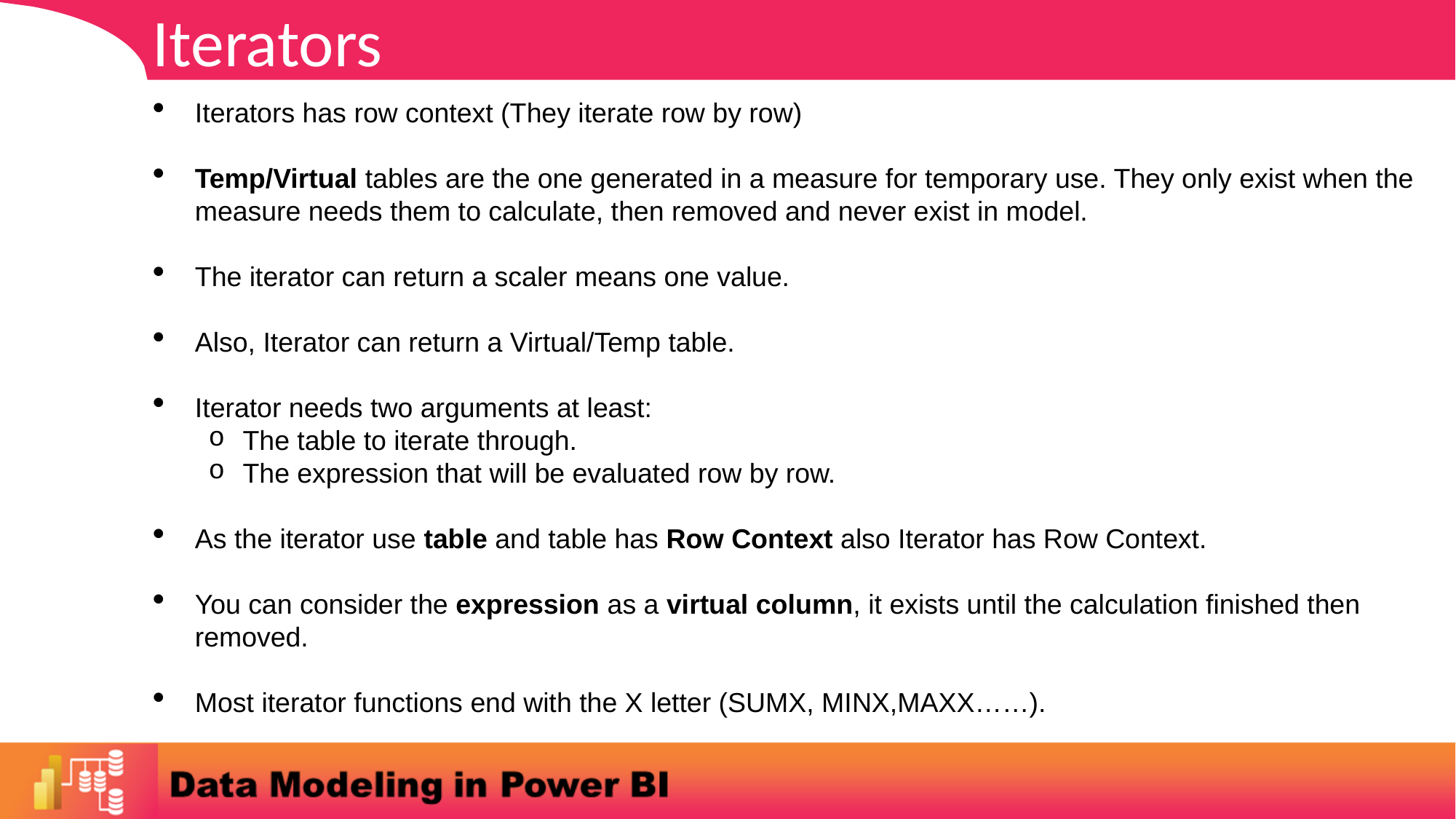

Iterators
Iterators has row context (They iterate row by row)

Temp/Virtual tables are the one generated in a measure for temporary use. They only exist when the measure needs them to calculate, then removed and never exist in model.

The iterator can return a scaler means one value.

Also, Iterator can return a Virtual/Temp table.

Iterator needs two arguments at least:
The table to iterate through.
The expression that will be evaluated row by row.

As the iterator use table and table has Row Context also Iterator has Row Context.

You can consider the expression as a virtual column, it exists until the calculation finished then removed.

Most iterator functions end with the X letter (SUMX, MINX,MAXX……).